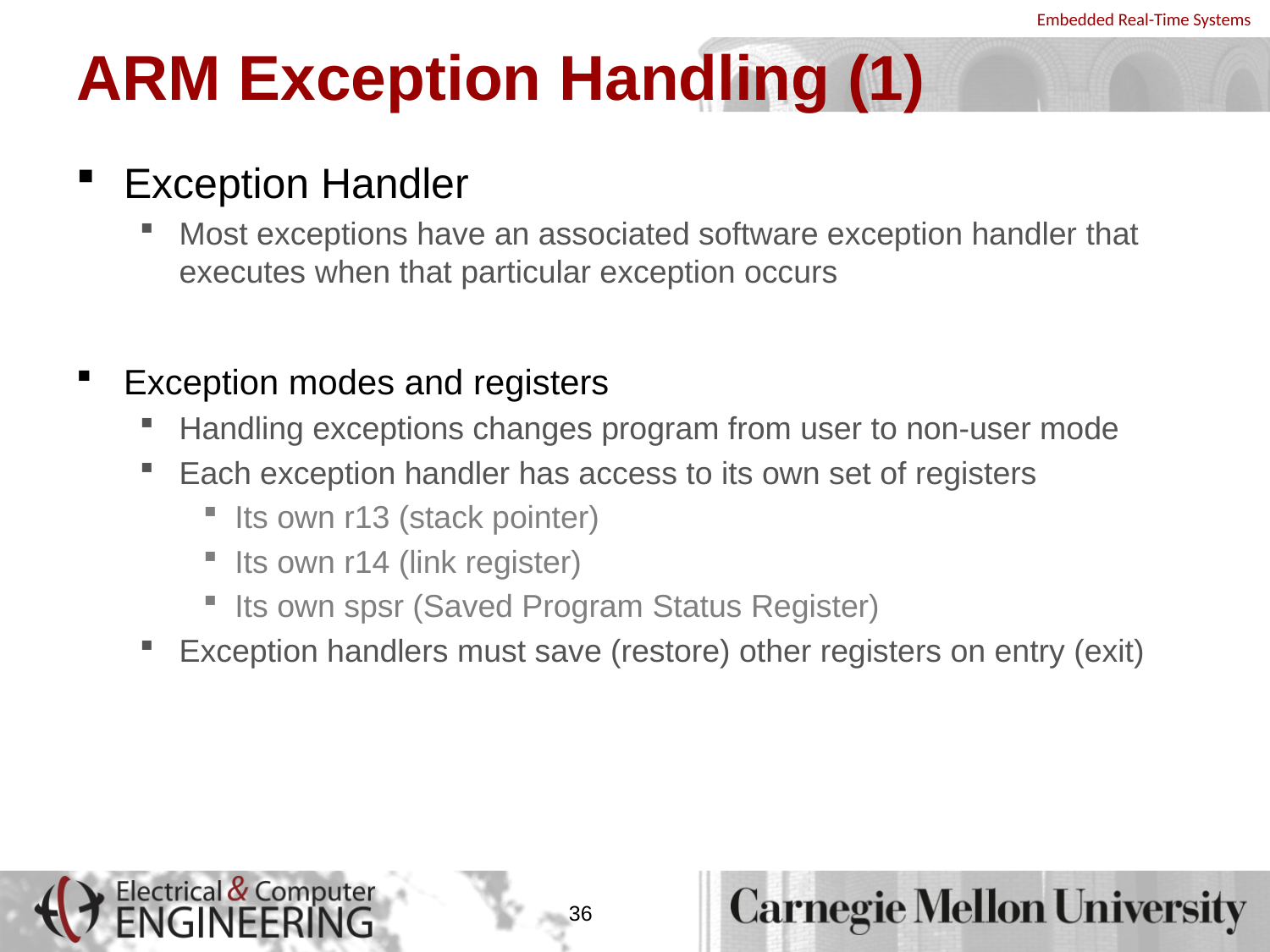

# ARM Exception Handling (1)
Exception Handler
Most exceptions have an associated software exception handler that executes when that particular exception occurs

Exception modes and registers
Handling exceptions changes program from user to non-user mode
Each exception handler has access to its own set of registers
Its own r13 (stack pointer)
Its own r14 (link register)
Its own spsr (Saved Program Status Register)
Exception handlers must save (restore) other registers on entry (exit)

36